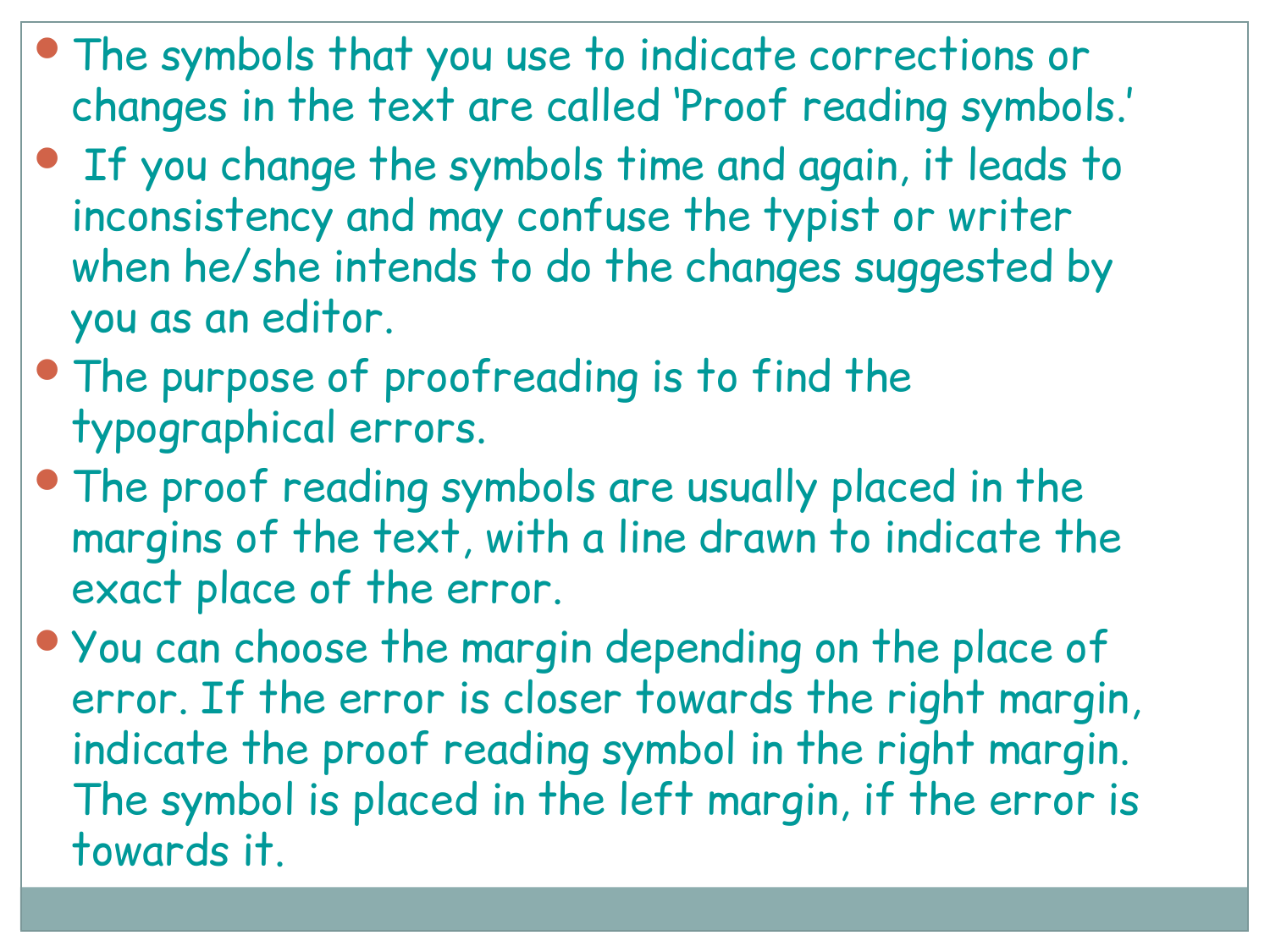

The symbols that you use to indicate corrections or changes in the text are called ‘Proof reading symbols.’
 If you change the symbols time and again, it leads to inconsistency and may confuse the typist or writer when he/she intends to do the changes suggested by you as an editor.
The purpose of proofreading is to find the typographical errors.
The proof reading symbols are usually placed in the margins of the text, with a line drawn to indicate the exact place of the error.
You can choose the margin depending on the place of error. If the error is closer towards the right margin, indicate the proof reading symbol in the right margin. The symbol is placed in the left margin, if the error is towards it.